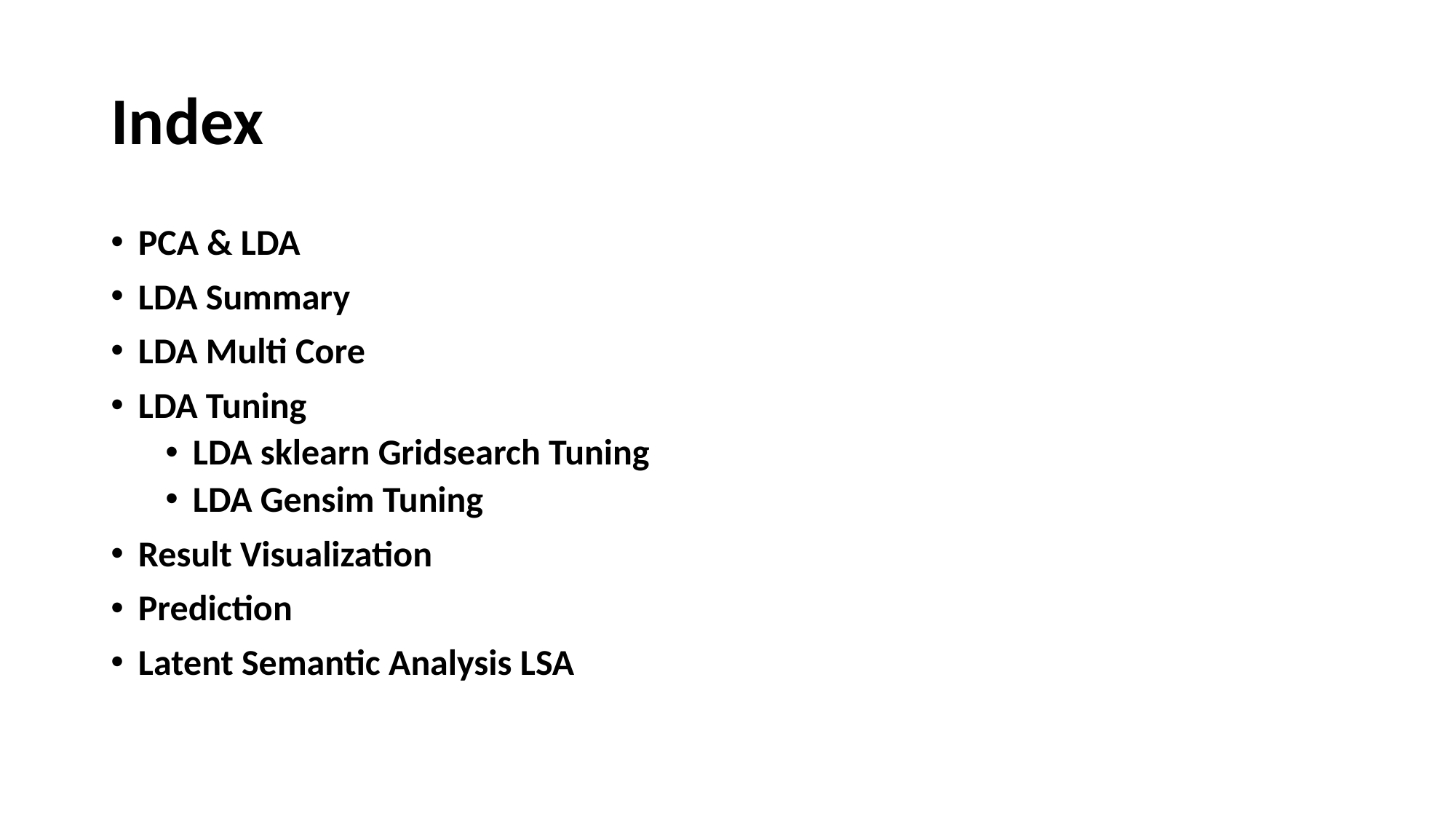

# Index
PCA & LDA
LDA Summary
LDA Multi Core
LDA Tuning
LDA sklearn Gridsearch Tuning
LDA Gensim Tuning
Result Visualization
Prediction
Latent Semantic Analysis LSA